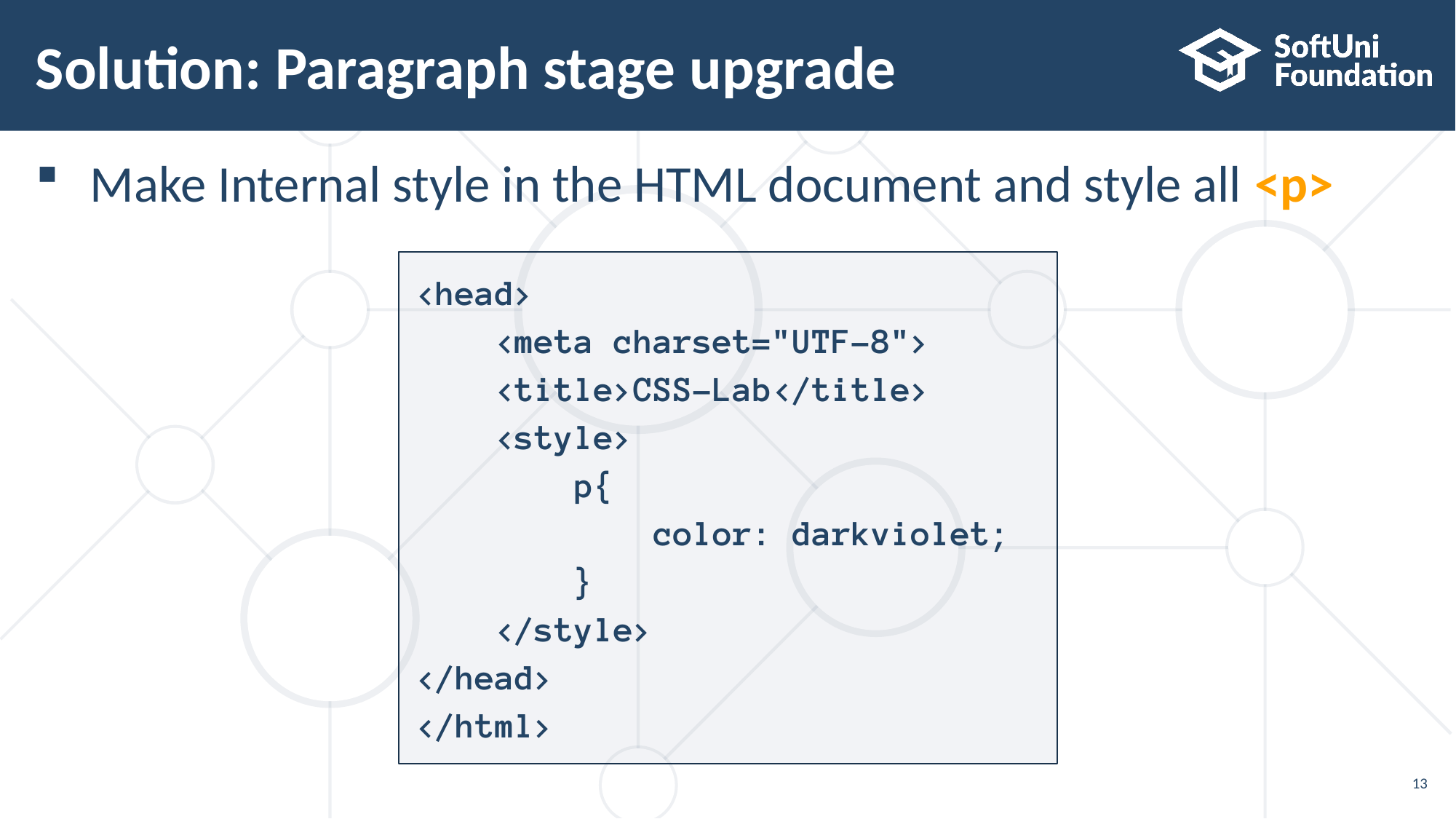

# Solution: Paragraph stage upgrade
Make Internal style in the HTML document and style all <p>
<head>
    <meta charset="UTF-8">
    <title>CSS-Lab</title>
    <style>
        p{
            color: darkviolet;
        }
    </style>
</head>
</html>
13